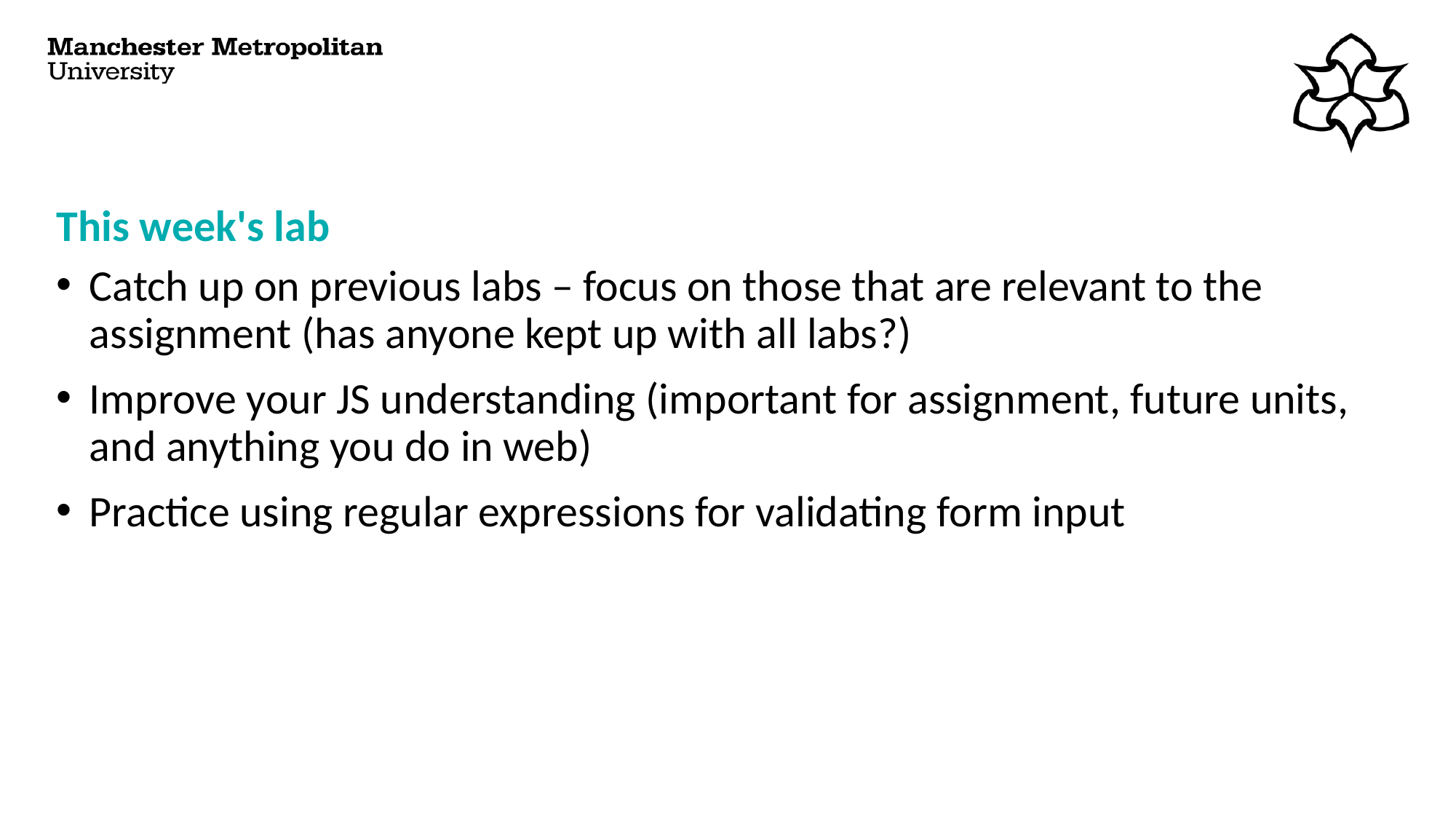

# This week's lab
Catch up on previous labs – focus on those that are relevant to the assignment (has anyone kept up with all labs?)
Improve your JS understanding (important for assignment, future units, and anything you do in web)
Practice using regular expressions for validating form input